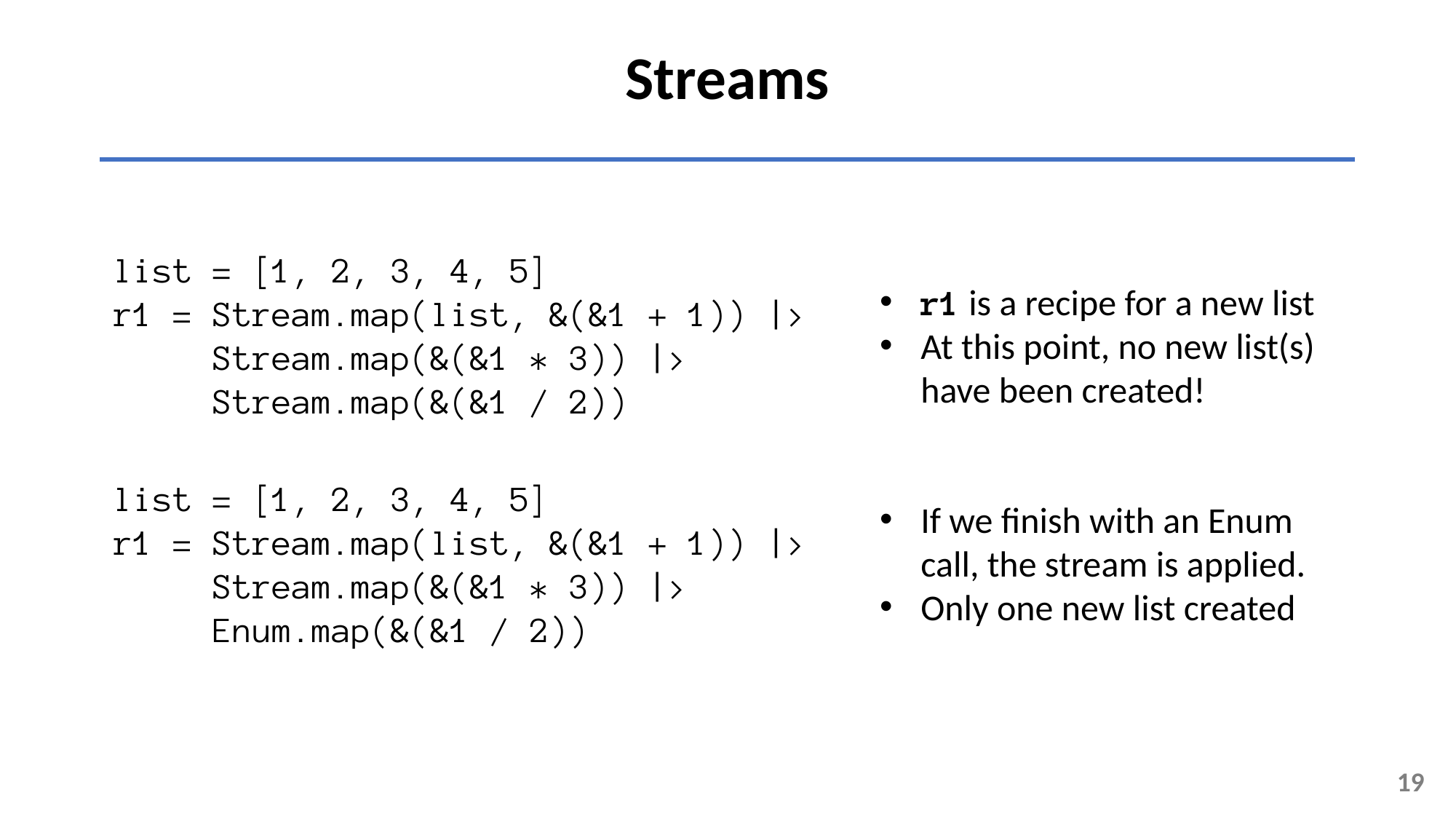

Streams
list = [1, 2, 3, 4, 5]
r1 = Stream.map(list, &(&1 + 1)) |>
     Stream.map(&(&1 * 3)) |>
     Stream.map(&(&1 / 2))
r1 is a recipe for a new list
At this point, no new list(s) have been created!
list = [1, 2, 3, 4, 5]
r1 = Stream.map(list, &(&1 + 1)) |>
     Stream.map(&(&1 * 3)) |>
     Enum.map(&(&1 / 2))
If we finish with an Enum call, the stream is applied.
Only one new list created
19